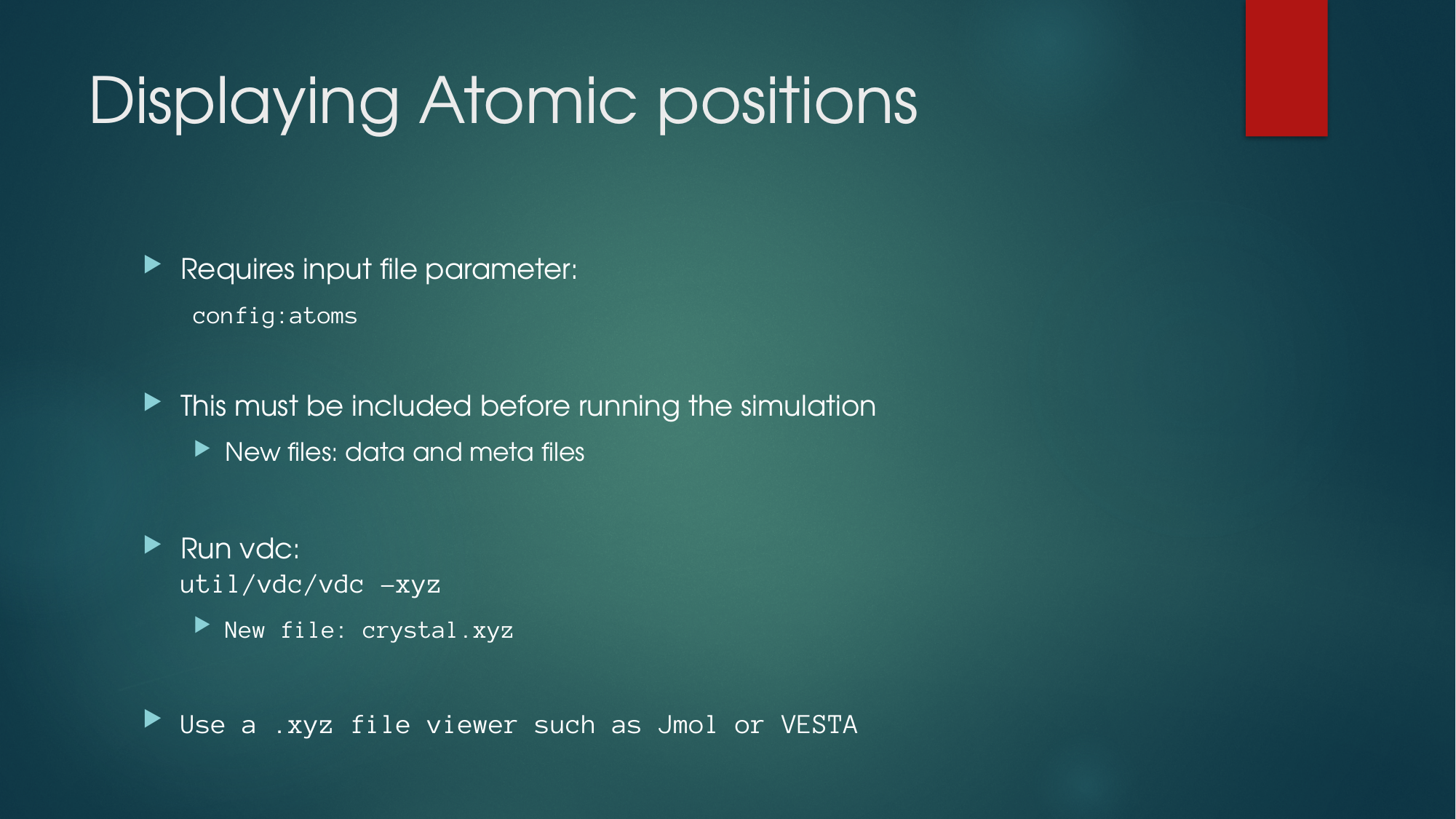

# Displaying Atomic positions
Requires input file parameter:
config:atoms

This must be included before running the simulation
New files: data and meta files

Run vdc:
util/vdc/vdc –xyz
New file: crystal.xyz

Use a .xyz file viewer such as Jmol or VESTA